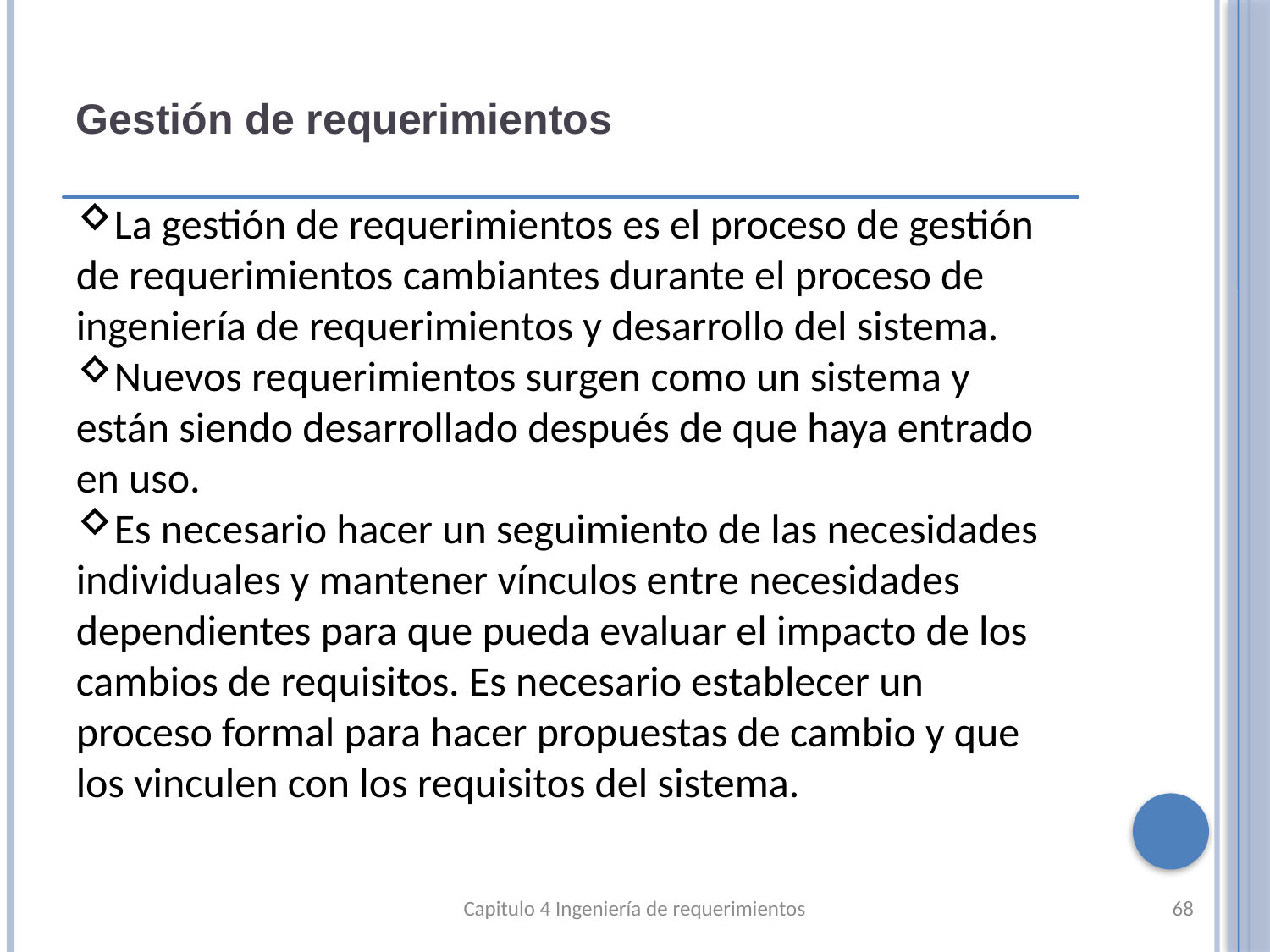

Gestión de requerimientos
La gestión de requerimientos es el proceso de gestión de requerimientos cambiantes durante el proceso de ingeniería de requerimientos y desarrollo del sistema.
Nuevos requerimientos surgen como un sistema y están siendo desarrollado después de que haya entrado en uso.
Es necesario hacer un seguimiento de las necesidades individuales y mantener vínculos entre necesidades dependientes para que pueda evaluar el impacto de los cambios de requisitos. Es necesario establecer un proceso formal para hacer propuestas de cambio y que los vinculen con los requisitos del sistema.
Capitulo 4 Ingeniería de requerimientos
68